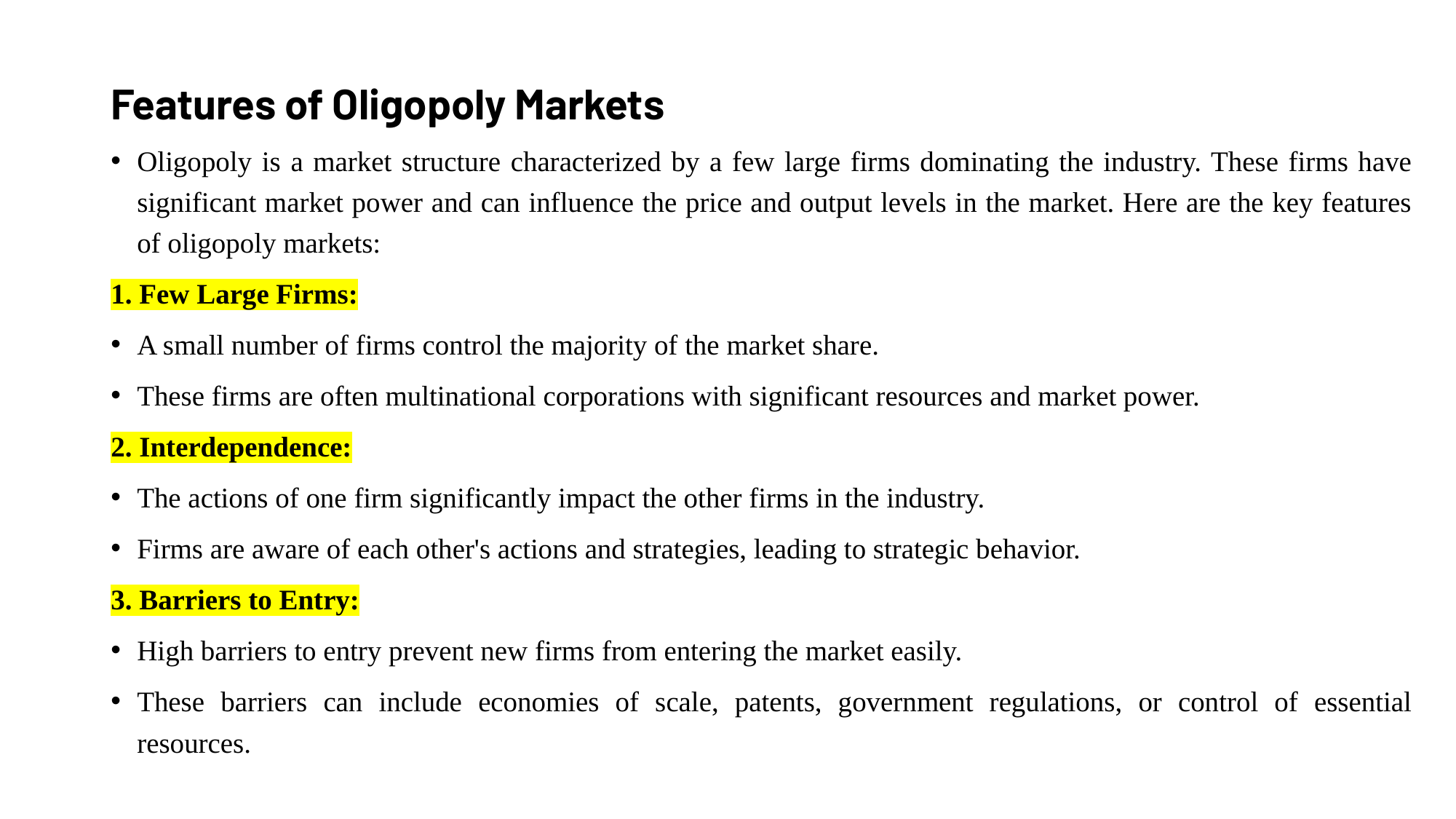

# Features of Oligopoly Markets
Oligopoly is a market structure characterized by a few large firms dominating the industry. These firms have significant market power and can influence the price and output levels in the market. Here are the key features of oligopoly markets:
1. Few Large Firms:
A small number of firms control the majority of the market share.
These firms are often multinational corporations with significant resources and market power.
2. Interdependence:
The actions of one firm significantly impact the other firms in the industry.
Firms are aware of each other's actions and strategies, leading to strategic behavior.
3. Barriers to Entry:
High barriers to entry prevent new firms from entering the market easily.
These barriers can include economies of scale, patents, government regulations, or control of essential resources.